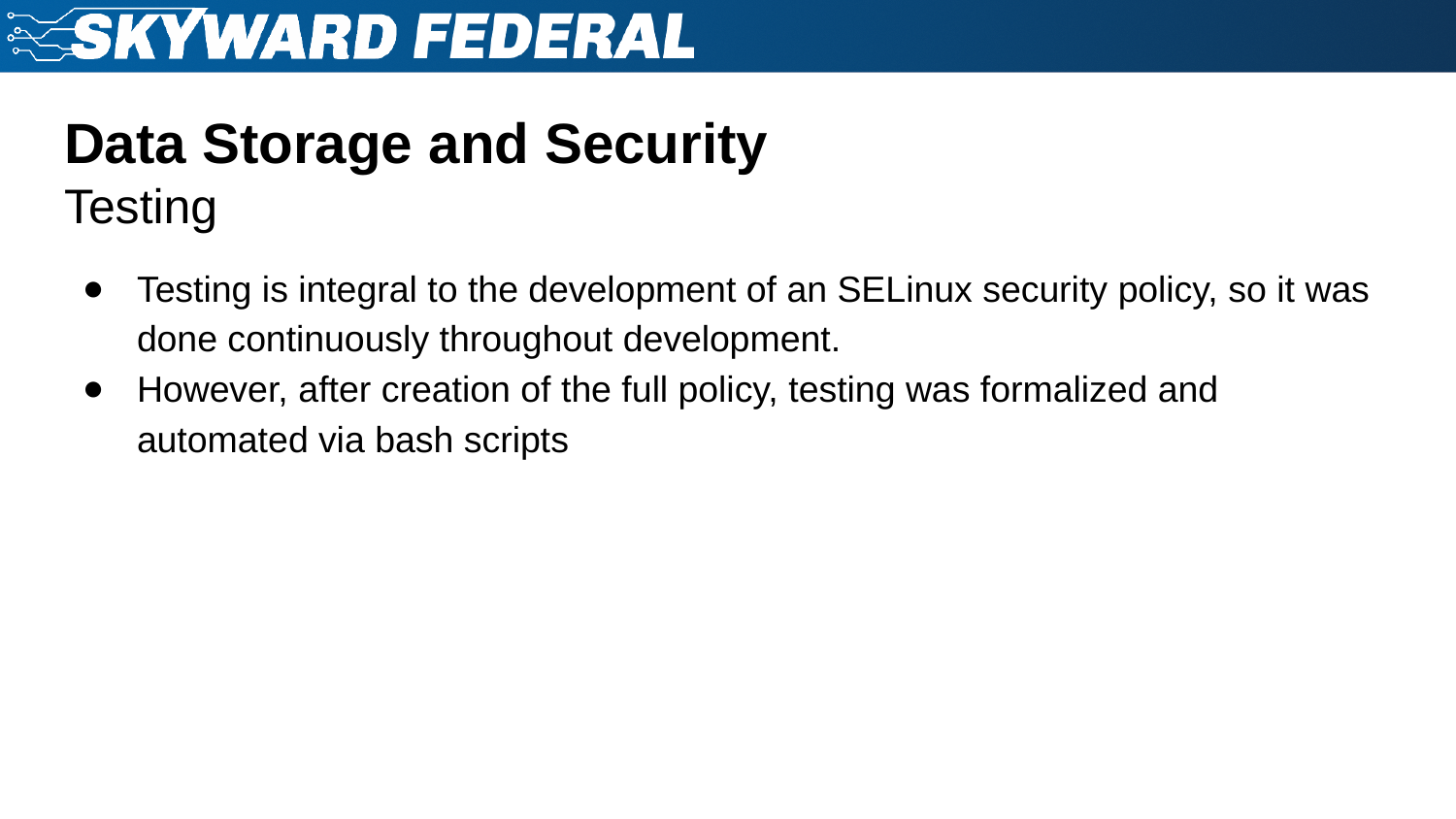

# Data Storage and Security Testing
Testing is integral to the development of an SELinux security policy, so it was done continuously throughout development.
However, after creation of the full policy, testing was formalized and automated via bash scripts